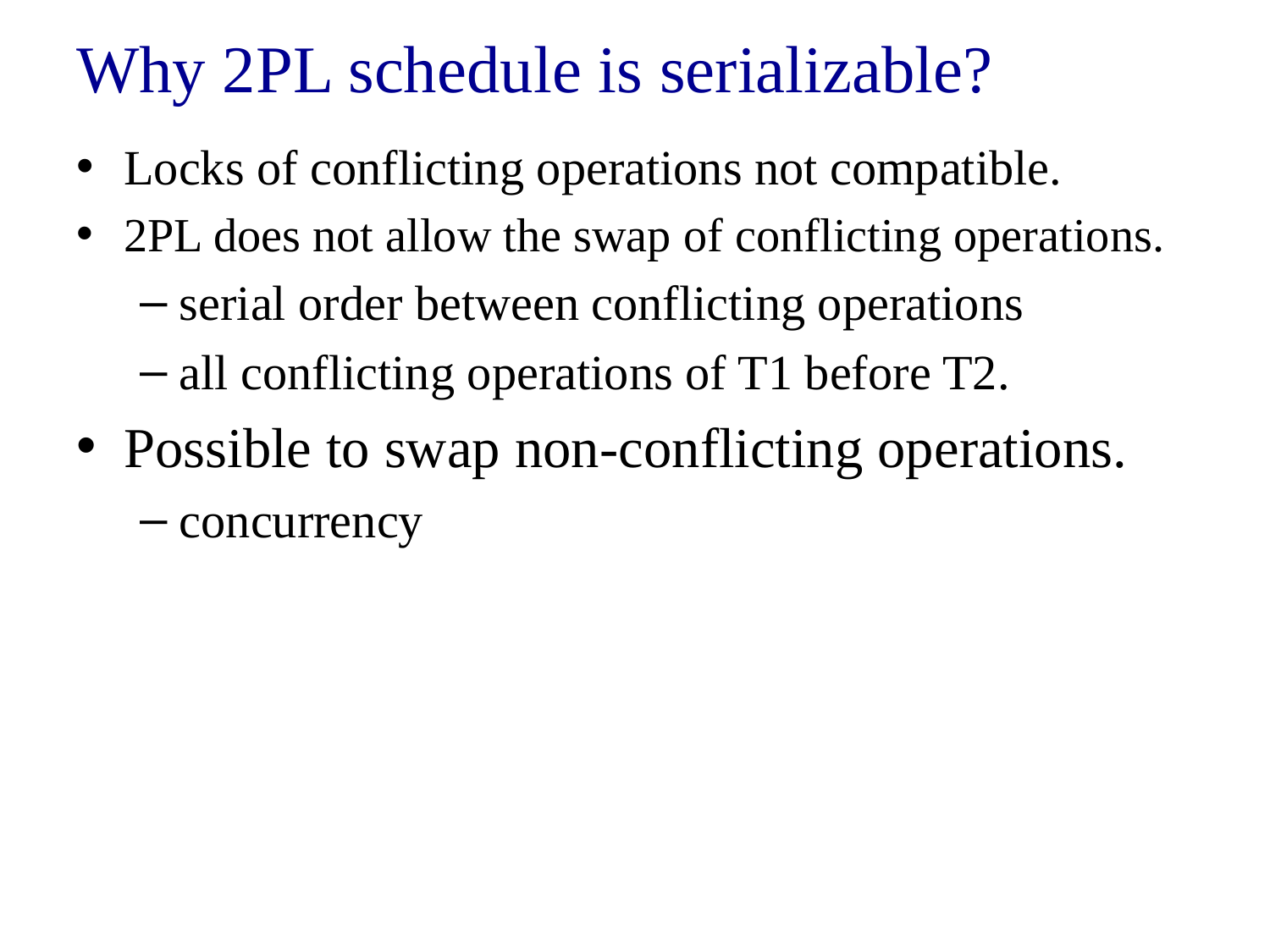

# Why 2PL schedule is serializable?
Locks of conflicting operations not compatible.
2PL does not allow the swap of conflicting operations.
serial order between conflicting operations
all conflicting operations of T1 before T2.
Possible to swap non-conflicting operations.
concurrency